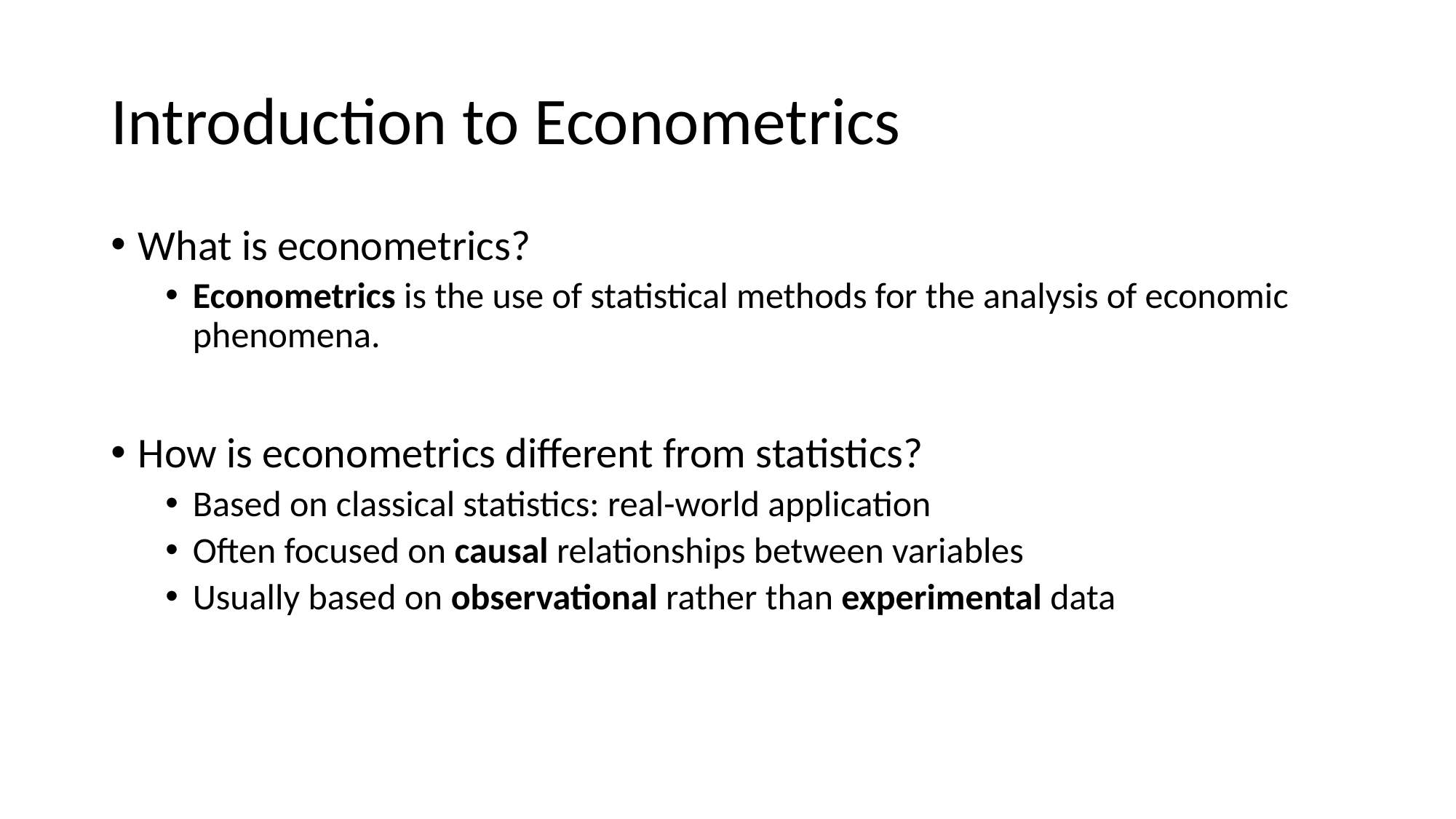

# Introduction to Econometrics
What is econometrics?
Econometrics is the use of statistical methods for the analysis of economic phenomena.

How is econometrics different from statistics?
Based on classical statistics: real-world application
Often focused on causal relationships between variables
Usually based on observational rather than experimental data